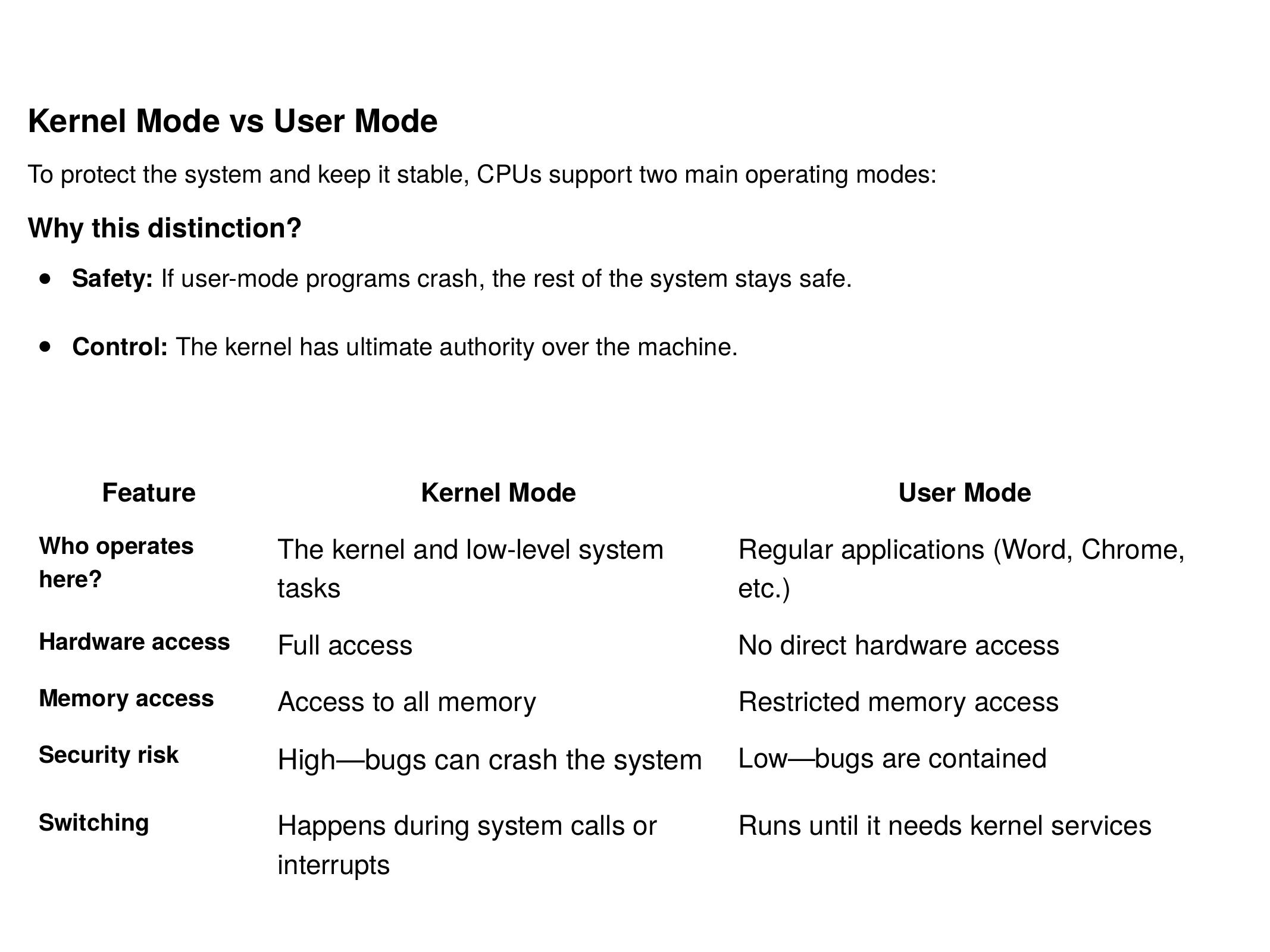

Kernel Mode vs User Mode
To protect the system and keep it stable, CPUs support two main operating modes:
Why this distinction?
Safety: If user-mode programs crash, the rest of the system stays safe.
Control: The kernel has ultimate authority over the machine.
| Feature | Kernel Mode | User Mode |
| --- | --- | --- |
| Who operates here? | The kernel and low-level system tasks | Regular applications (Word, Chrome, etc.) |
| Hardware access | Full access | No direct hardware access |
| Memory access | Access to all memory | Restricted memory access |
| Security risk | High—bugs can crash the system | Low—bugs are contained |
| Switching | Happens during system calls or interrupts | Runs until it needs kernel services |